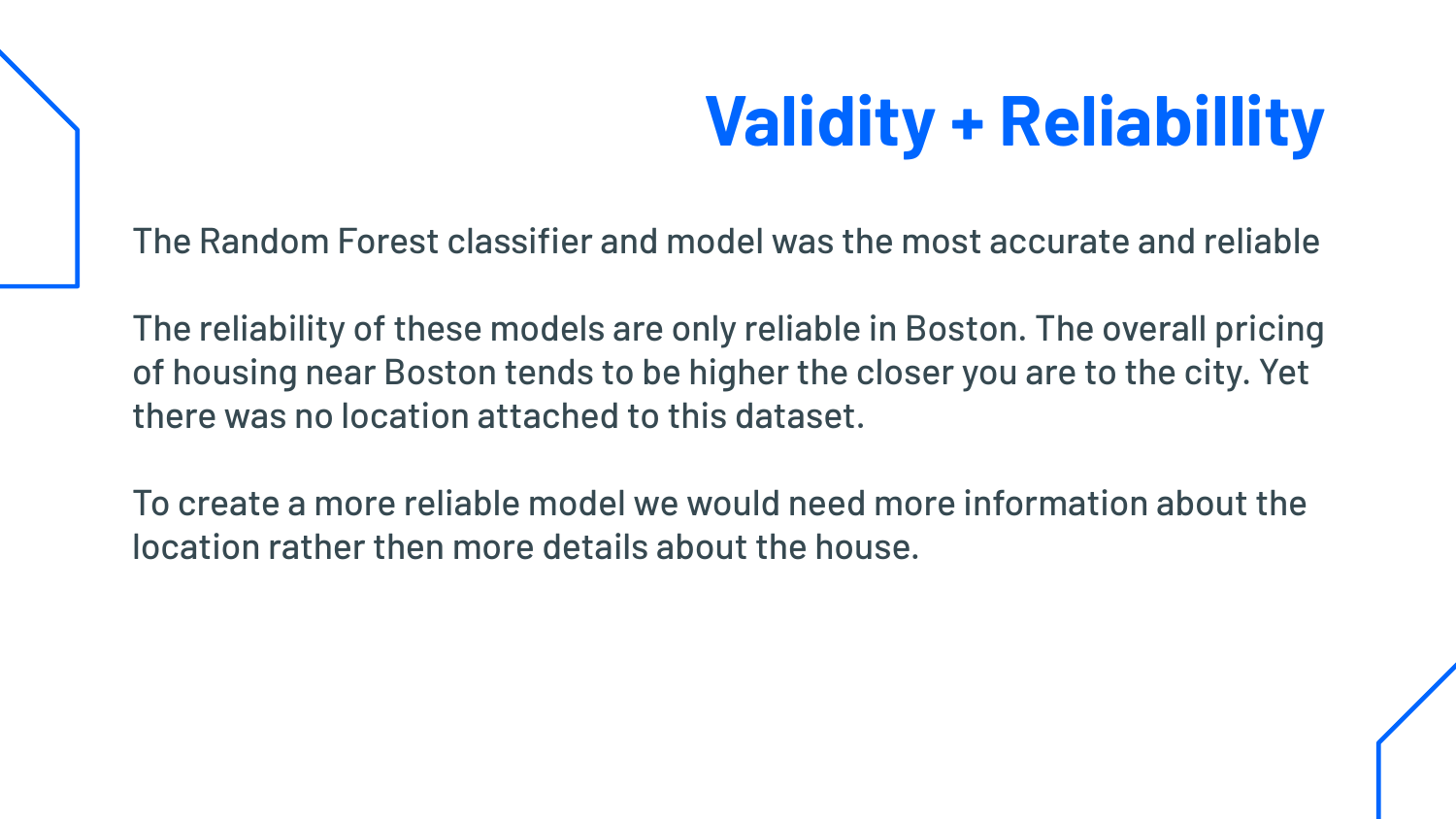

# Validity + Reliabillity
The Random Forest classifier and model was the most accurate and reliable

The reliability of these models are only reliable in Boston. The overall pricing of housing near Boston tends to be higher the closer you are to the city. Yet there was no location attached to this dataset.

To create a more reliable model we would need more information about the location rather then more details about the house.